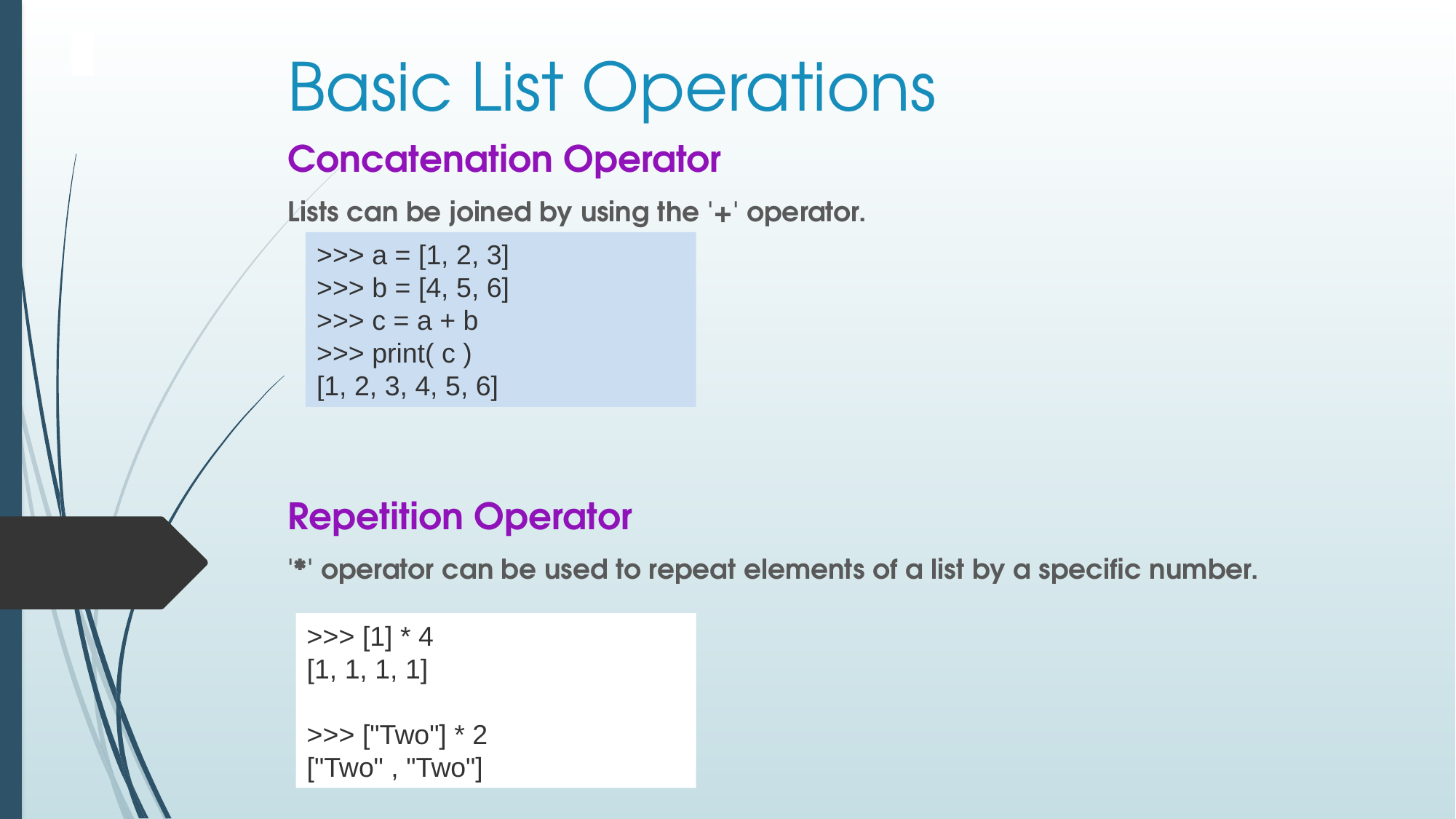

# Basic List Operations
Concatenation Operator
Lists can be joined by using the '+' operator.

Repetition Operator
'*' operator can be used to repeat elements of a list by a specific number.

>>> a = [1, 2, 3]
>>> b = [4, 5, 6]
>>> c = a + b
>>> print( c )
[1, 2, 3, 4, 5, 6]
>>> [1] * 4
[1, 1, 1, 1]

>>> ["Two"] * 2
["Two" , "Two"]